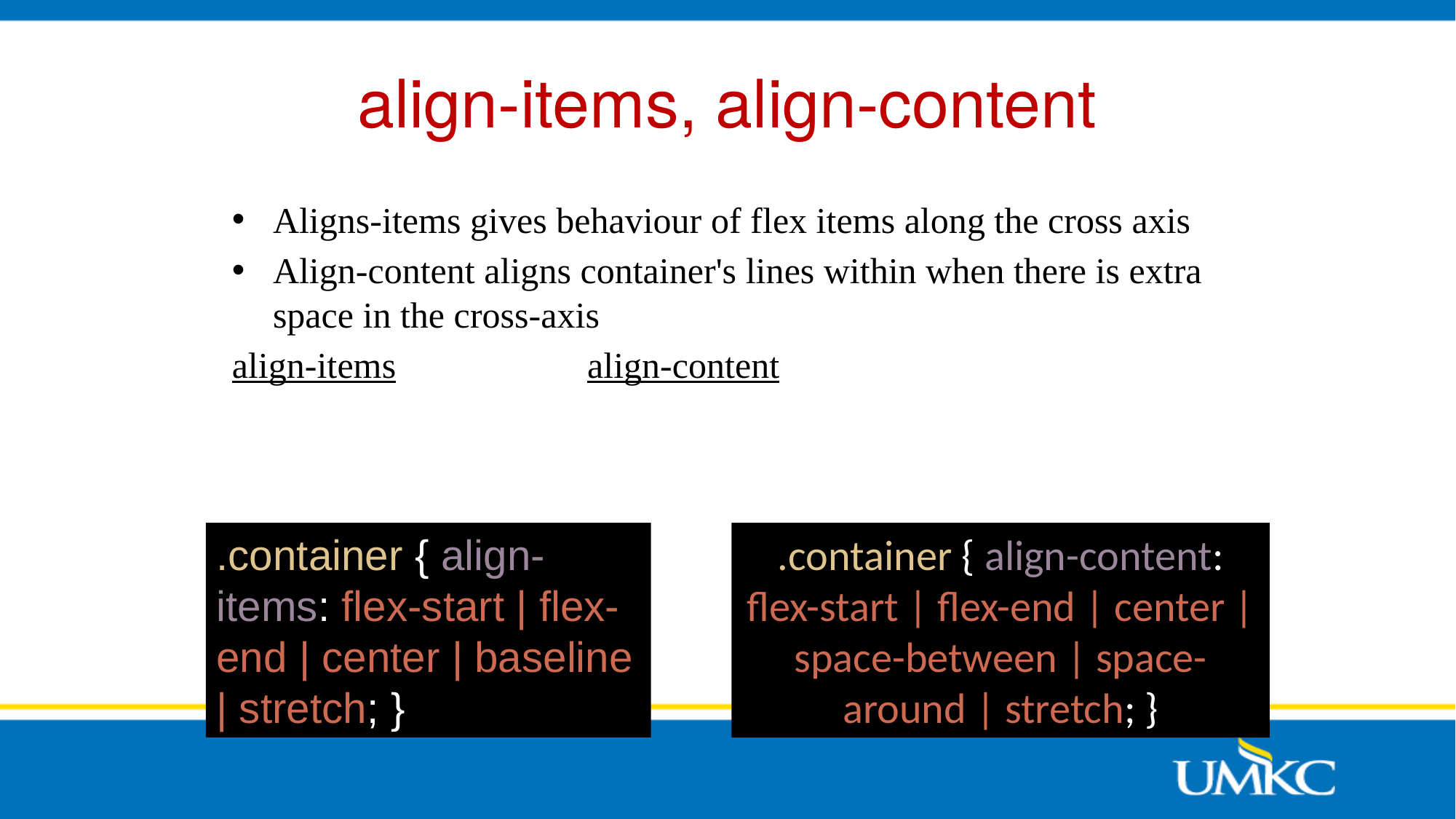

# align-items, align-content
Aligns-items gives behaviour of flex items along the cross axis
Align-content aligns container's lines within when there is extra space in the cross-axis
align-items                     align-content

.container { align-items: flex-start | flex-end | center | baseline | stretch; }
.container { align-content: flex-start | flex-end | center | space-between | space-around | stretch; }